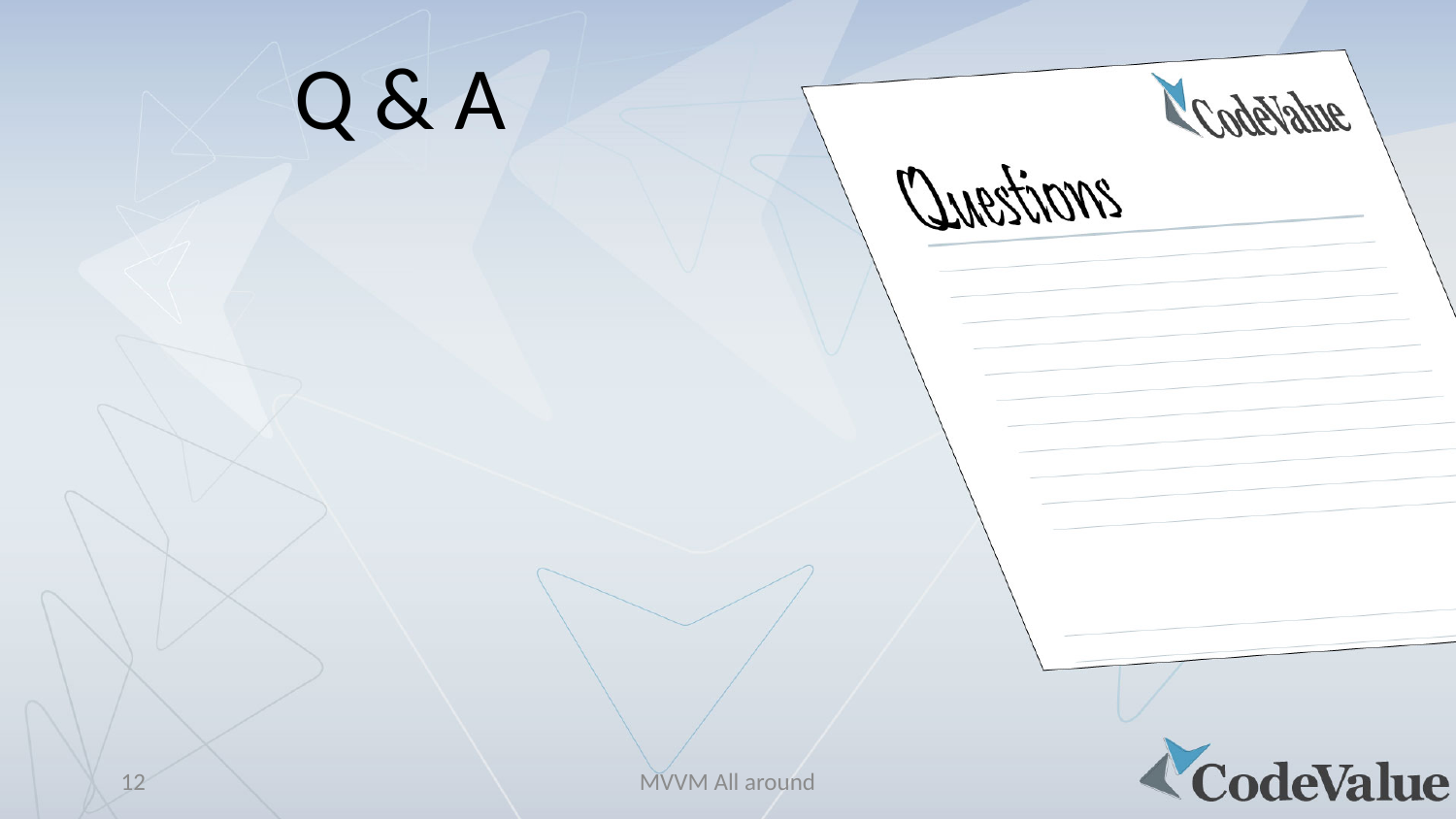

# Q & A

12
MVVM All around